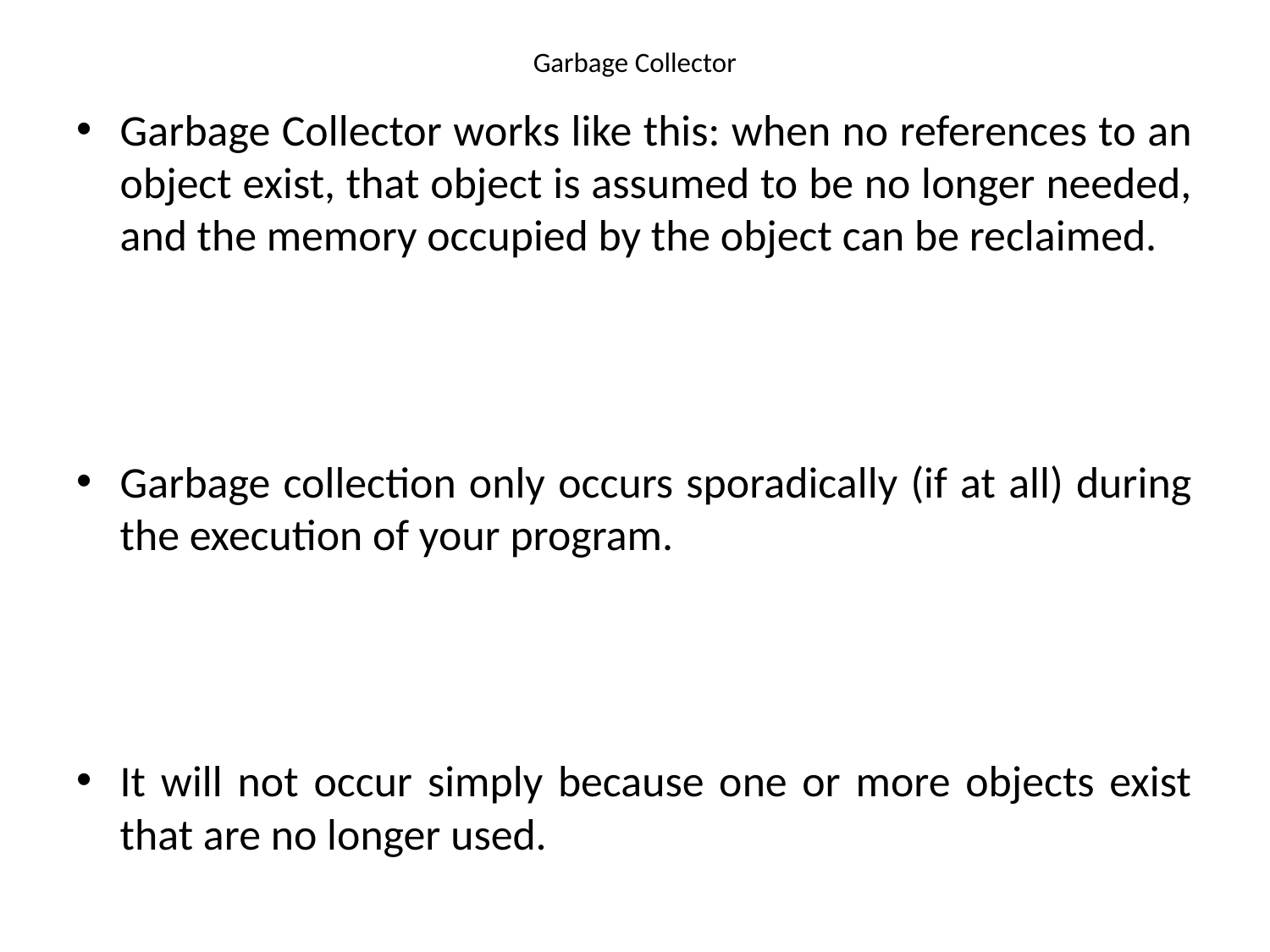

# Garbage Collector
Garbage Collector works like this: when no references to an object exist, that object is assumed to be no longer needed, and the memory occupied by the object can be reclaimed.

Garbage collection only occurs sporadically (if at all) during the execution of your program.

It will not occur simply because one or more objects exist that are no longer used.